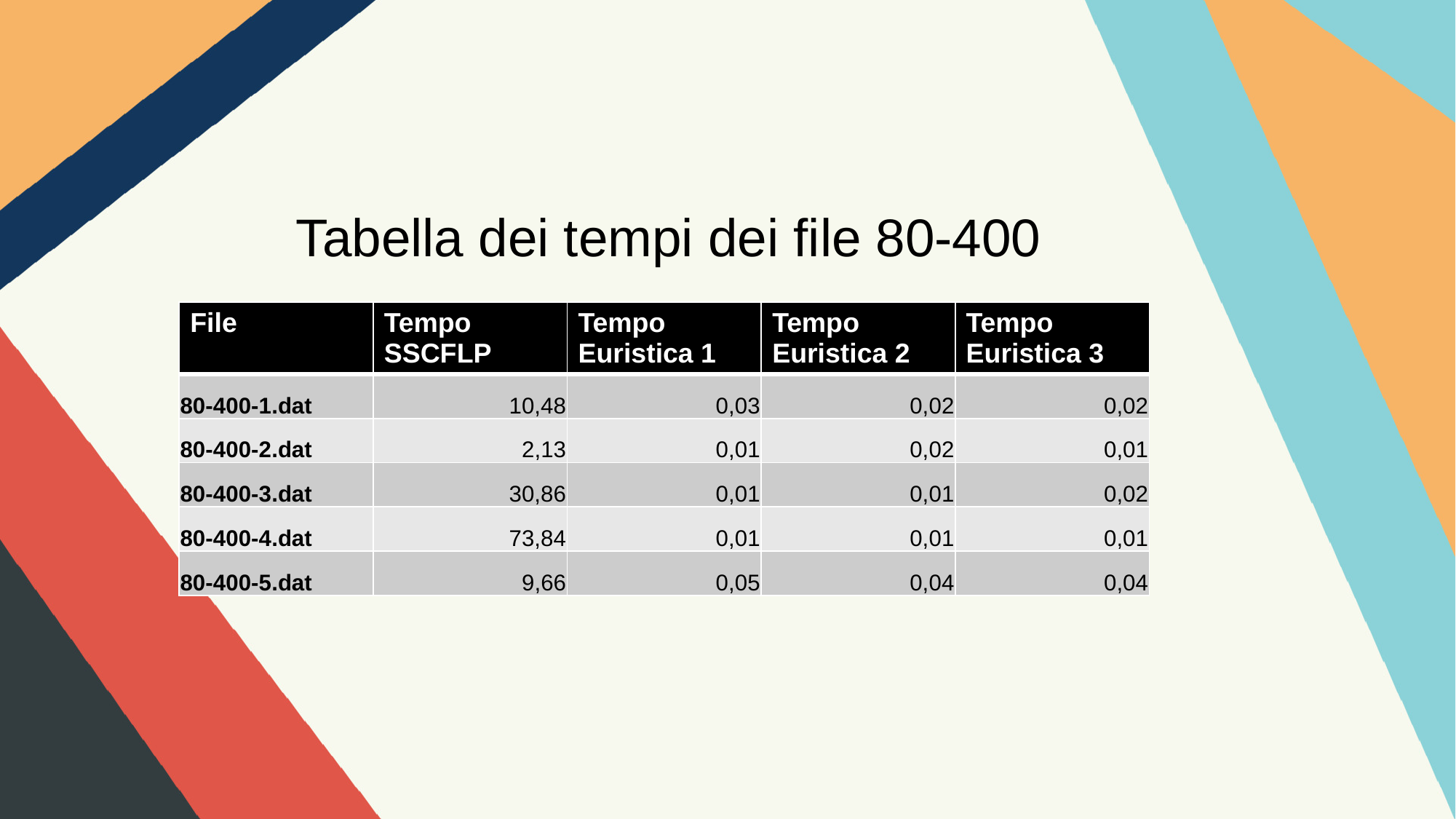

Tabella dei tempi dei file 80-400
| File | Tempo SSCFLP | Tempo Euristica 1 | Tempo Euristica 2 | Tempo Euristica 3 |
| --- | --- | --- | --- | --- |
| 80-400-1.dat | 10,48 | 0,03 | 0,02 | 0,02 |
| 80-400-2.dat | 2,13 | 0,01 | 0,02 | 0,01 |
| 80-400-3.dat | 30,86 | 0,01 | 0,01 | 0,02 |
| 80-400-4.dat | 73,84 | 0,01 | 0,01 | 0,01 |
| 80-400-5.dat | 9,66 | 0,05 | 0,04 | 0,04 |